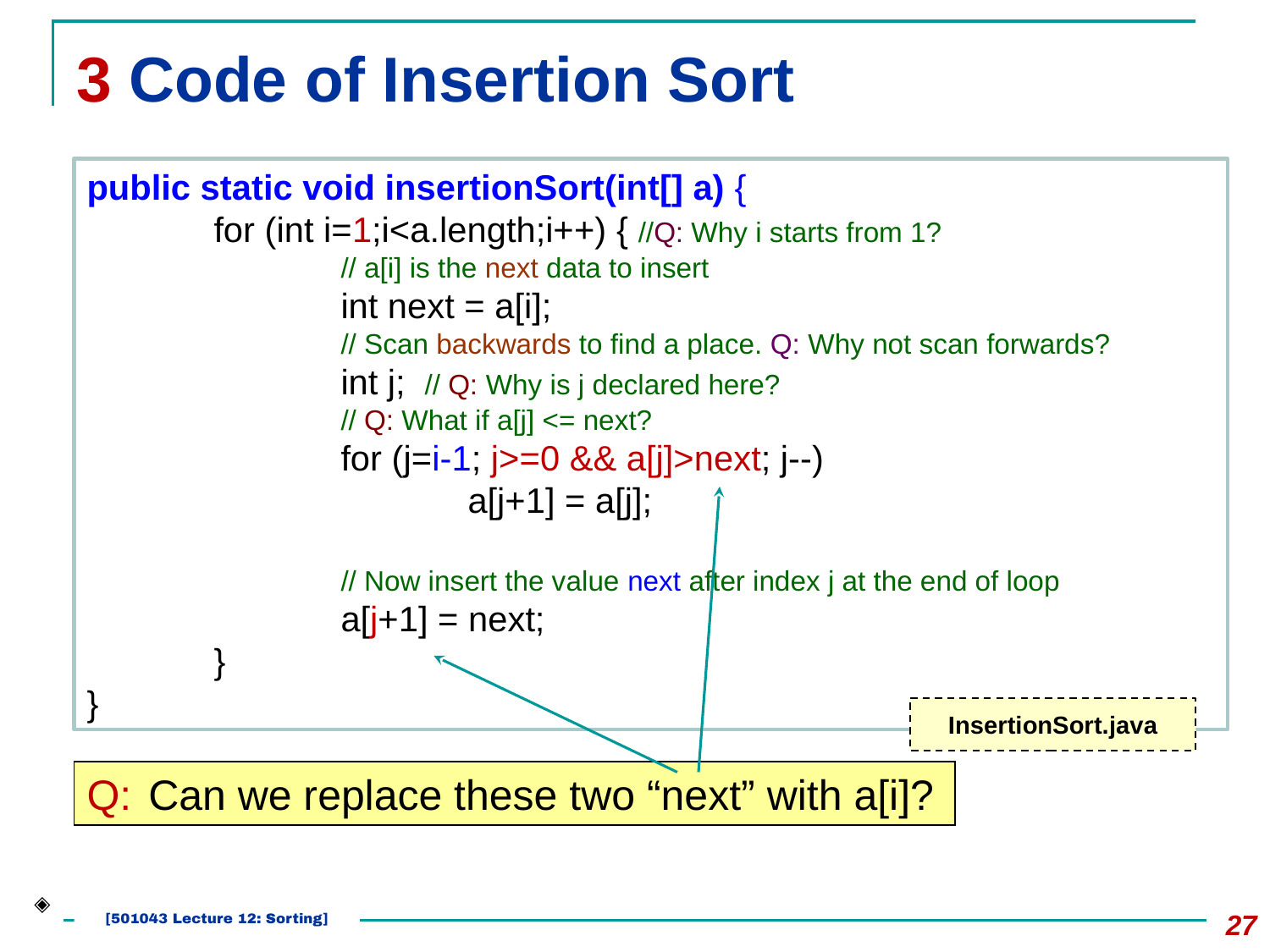

# 3 Code of Insertion Sort
public static void insertionSort(int[] a) {
	for (int i=1;i<a.length;i++) { //Q: Why i starts from 1?
		// a[i] is the next data to insert
		int next = a[i];
		// Scan backwards to find a place. Q: Why not scan forwards?
		int j;  // Q: Why is j declared here?
		// Q: What if a[j] <= next?
		for (j=i-1; j>=0 && a[j]>next; j--)
			a[j+1] = a[j];

		// Now insert the value next after index j at the end of loop
		a[j+1] = next;
	}
}
InsertionSort.java
Q:	Can we replace these two “next” with a[i]?
◈
27
[501043 Lecture 12: Sorting]